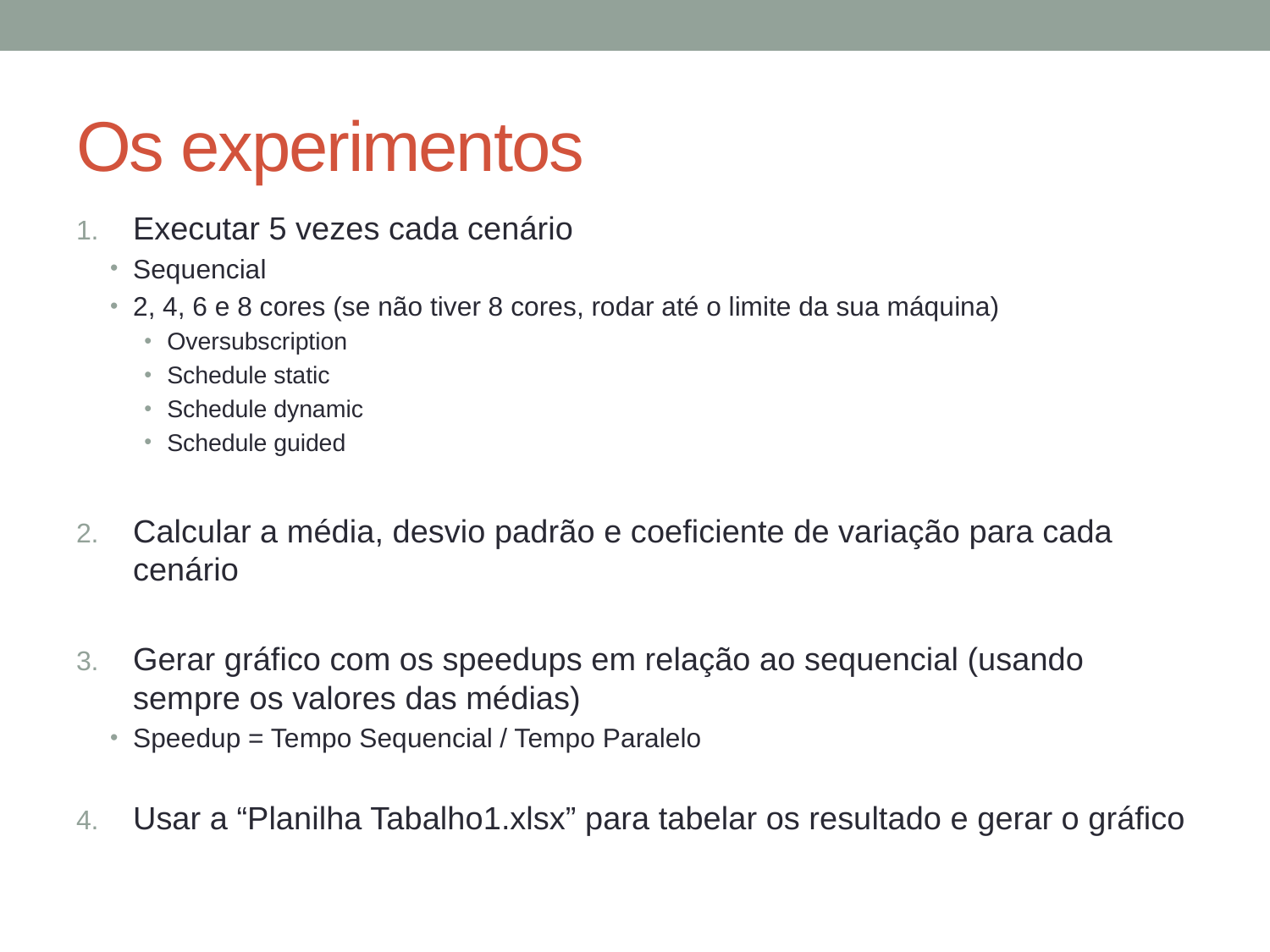

# Os experimentos
Executar 5 vezes cada cenário
Sequencial
2, 4, 6 e 8 cores (se não tiver 8 cores, rodar até o limite da sua máquina)
Oversubscription
Schedule static
Schedule dynamic
Schedule guided

Calcular a média, desvio padrão e coeficiente de variação para cada cenário

Gerar gráfico com os speedups em relação ao sequencial (usando sempre os valores das médias)
Speedup = Tempo Sequencial / Tempo Paralelo

Usar a “Planilha Tabalho1.xlsx” para tabelar os resultado e gerar o gráfico